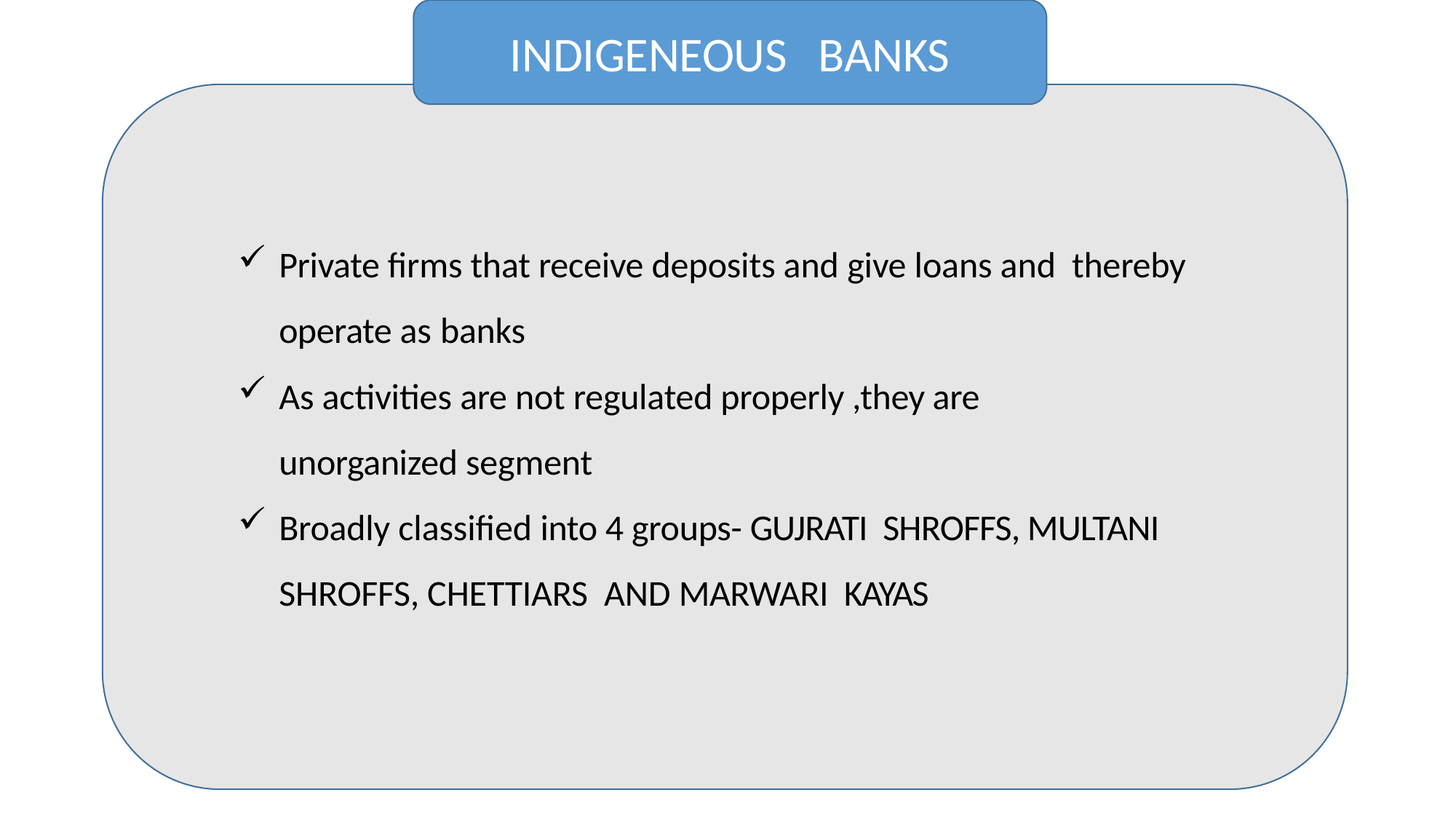

INDIGENEOUS   BANKS

Private firms that receive deposits and give loans and  thereby operate as banks
As activities are not regulated properly ,they are  unorganized segment
Broadly classified into 4 groups- GUJRATI  SHROFFS, MULTANI SHROFFS, CHETTIARS  AND MARWARI  KAYAS